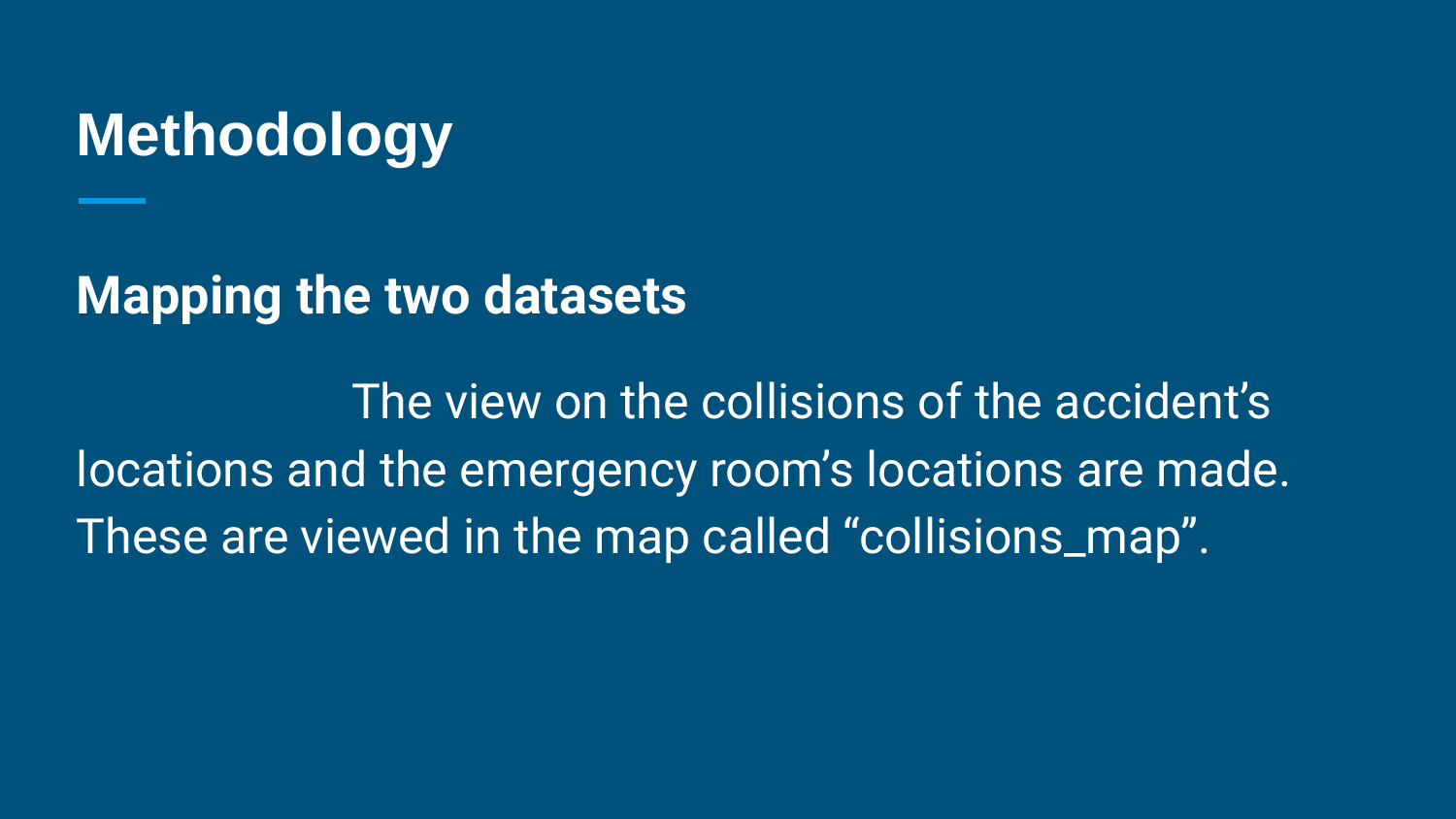

# Methodology
Mapping the two datasets
                     The view on the collisions of the accident’s locations and the emergency room’s locations are made. These are viewed in the map called “collisions_map”.